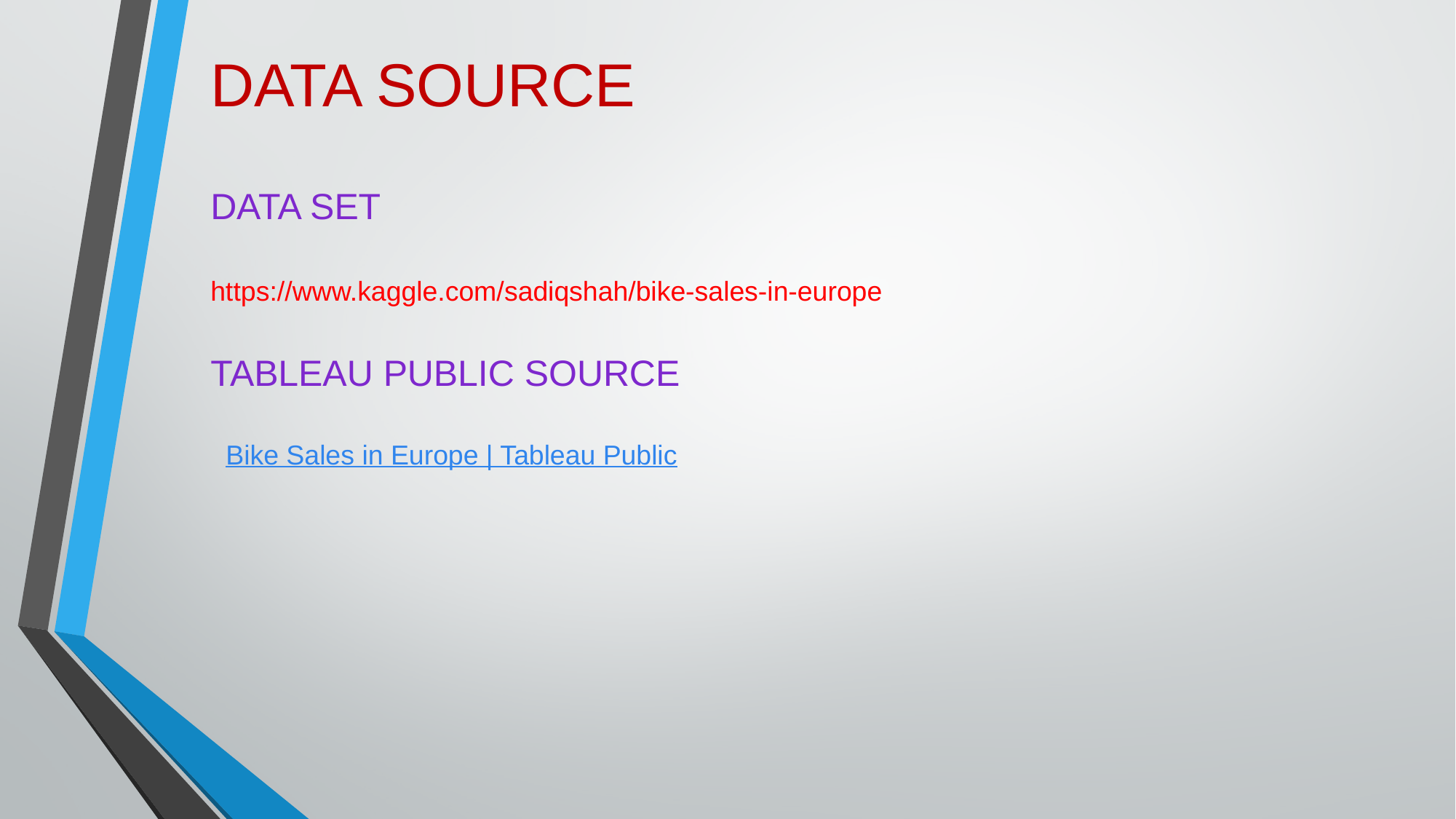

DATA SOURCE
DATA SET
https://www.kaggle.com/sadiqshah/bike-sales-in-europe
TABLEAU PUBLIC SOURCE
Bike Sales in Europe | Tableau Public